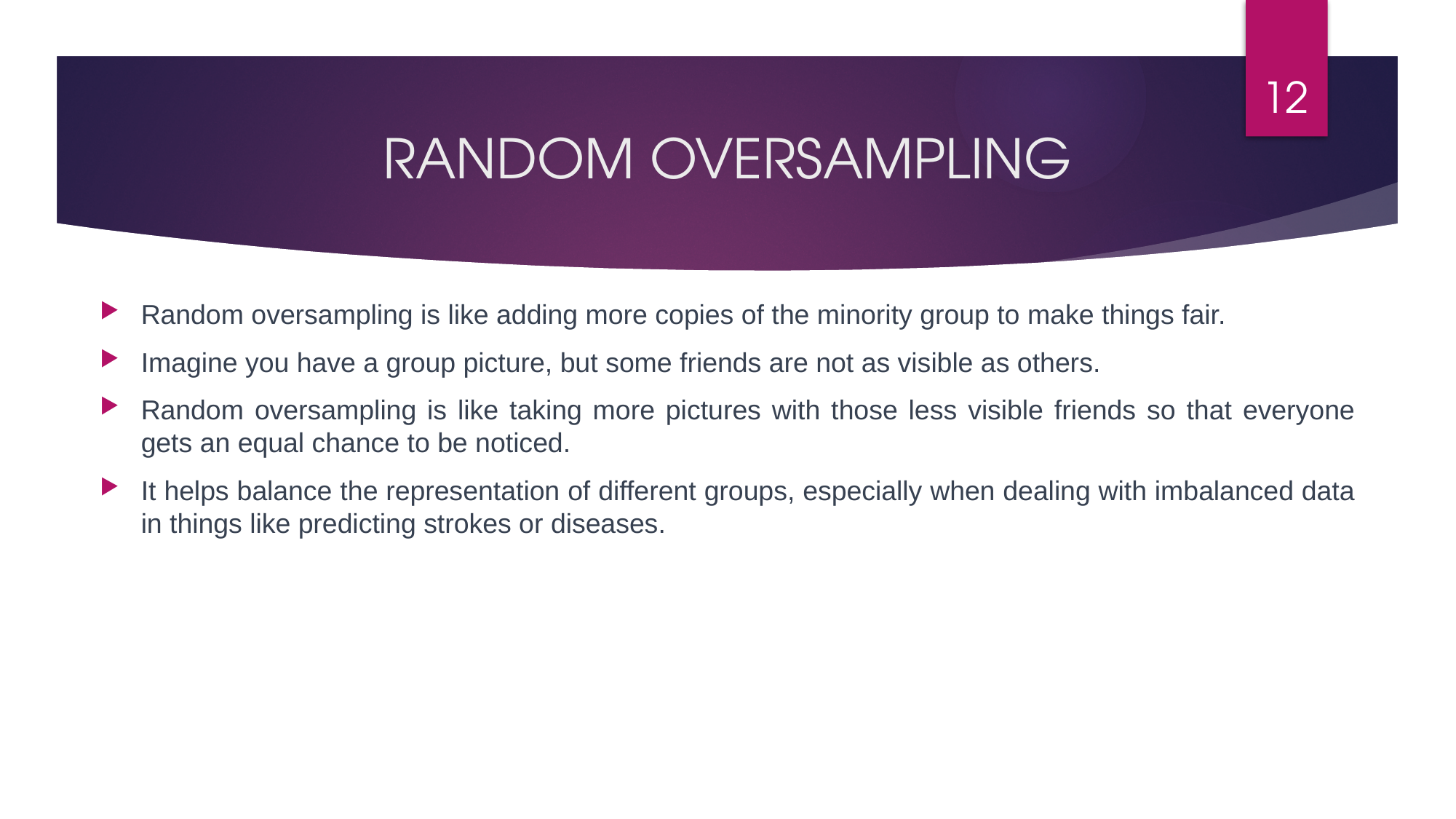

12
# RANDOM OVERSAMPLING
Random oversampling is like adding more copies of the minority group to make things fair.
Imagine you have a group picture, but some friends are not as visible as others.
Random oversampling is like taking more pictures with those less visible friends so that everyone gets an equal chance to be noticed.
It helps balance the representation of different groups, especially when dealing with imbalanced data in things like predicting strokes or diseases.